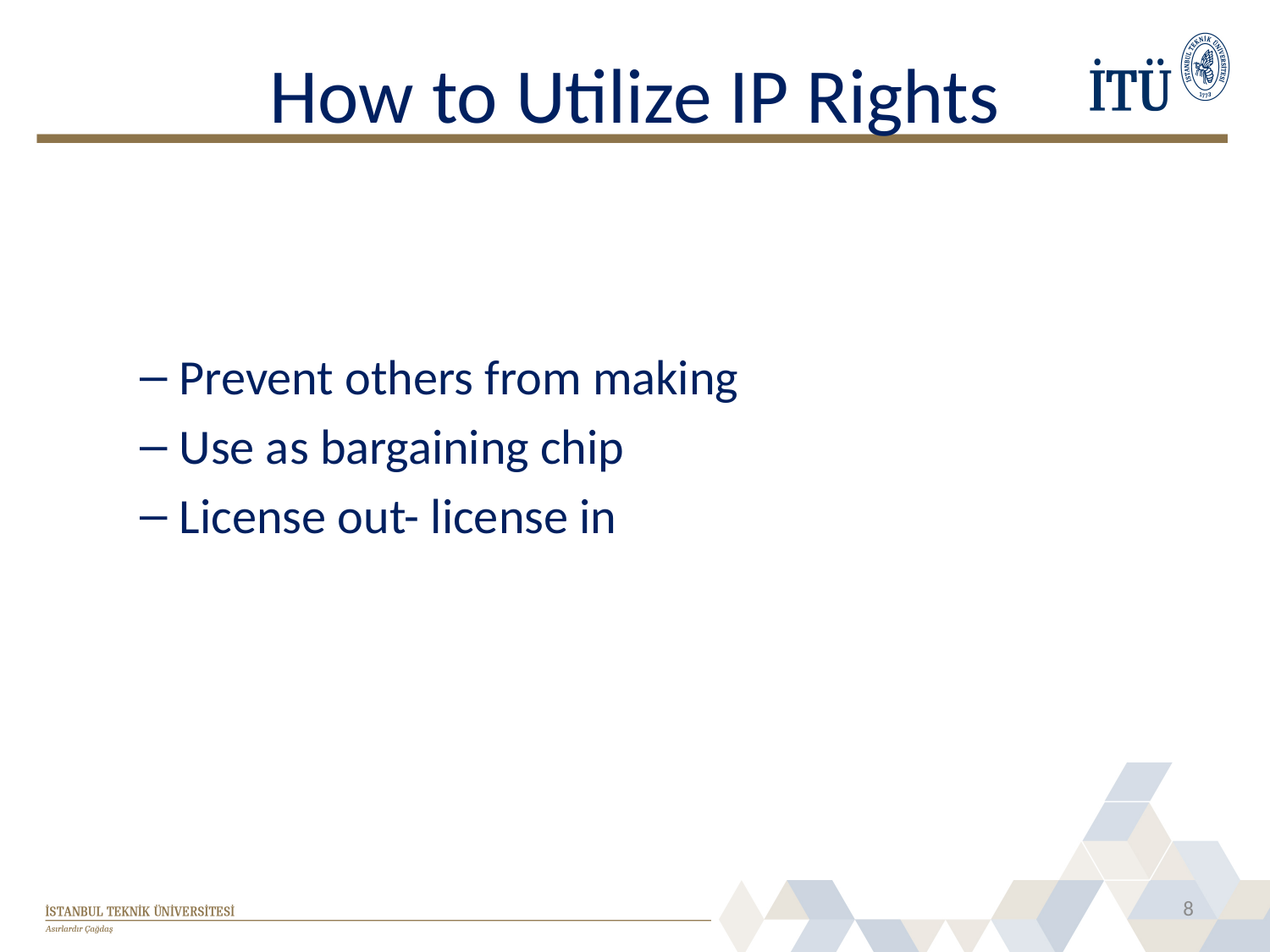

# How to Utilize IP Rights

Prevent others from making
Use as bargaining chip
License out- license in

8